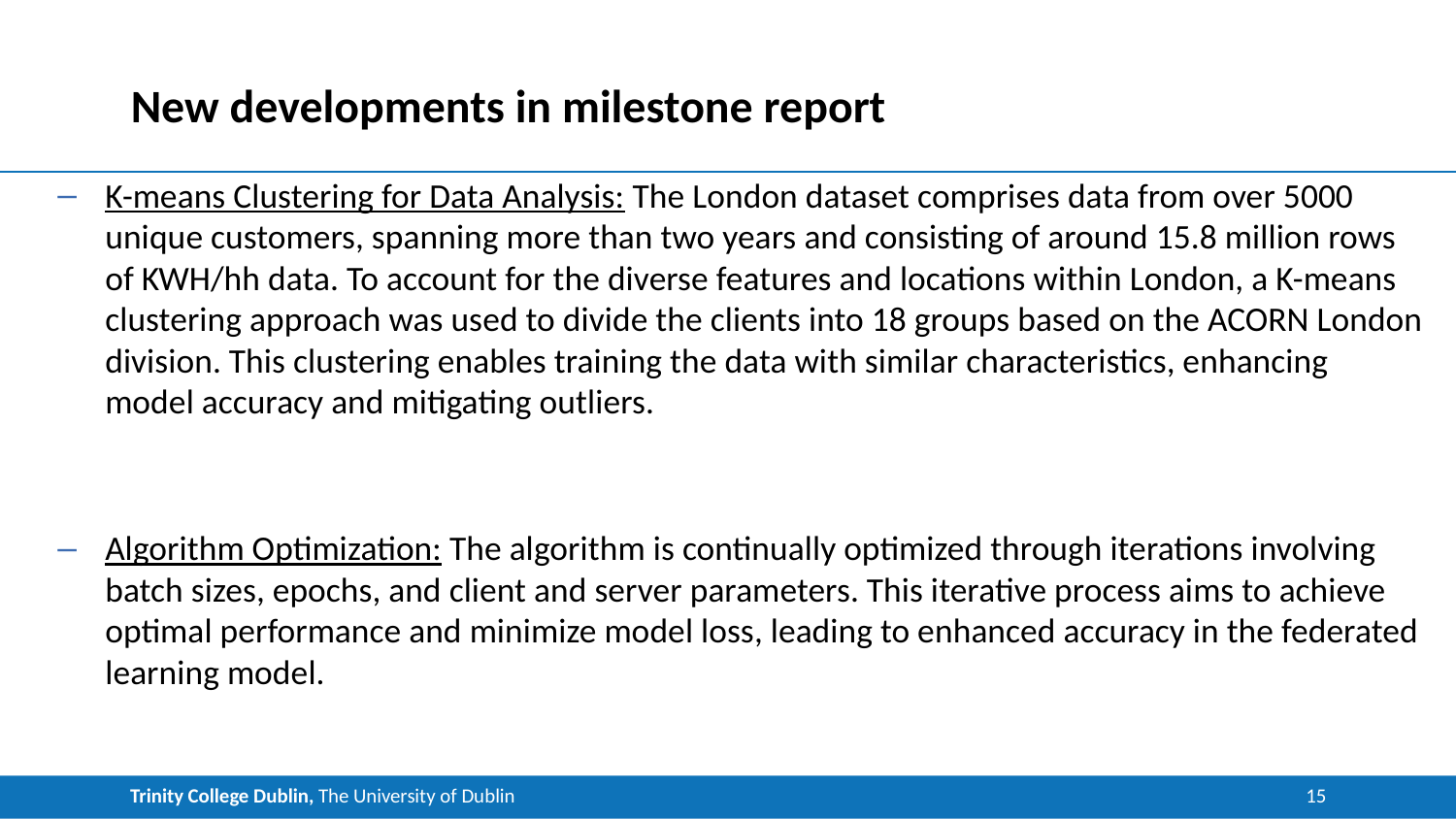

# New developments in milestone report
K-means Clustering for Data Analysis: The London dataset comprises data from over 5000 unique customers, spanning more than two years and consisting of around 15.8 million rows of KWH/hh data. To account for the diverse features and locations within London, a K-means clustering approach was used to divide the clients into 18 groups based on the ACORN London division. This clustering enables training the data with similar characteristics, enhancing model accuracy and mitigating outliers.
Algorithm Optimization: The algorithm is continually optimized through iterations involving batch sizes, epochs, and client and server parameters. This iterative process aims to achieve optimal performance and minimize model loss, leading to enhanced accuracy in the federated learning model.

15